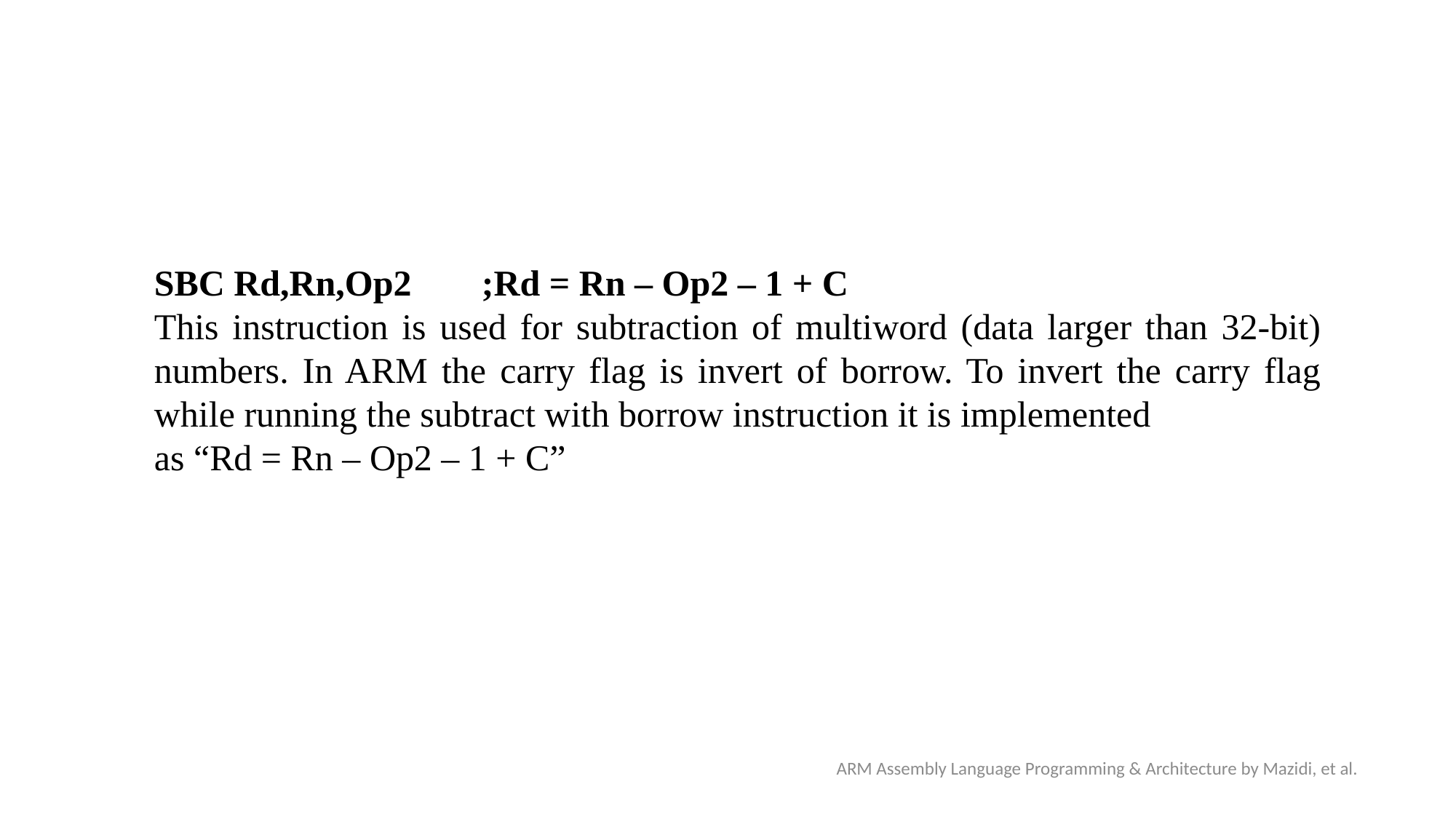

SBC Rd,Rn,Op2 	;Rd = Rn – Op2 – 1 + C
This instruction is used for subtraction of multiword (data larger than 32-bit) numbers. In ARM the carry flag is invert of borrow. To invert the carry flag while running the subtract with borrow instruction it is implemented
as “Rd = Rn – Op2 – 1 + C”
ARM Assembly Language Programming & Architecture by Mazidi, et al.